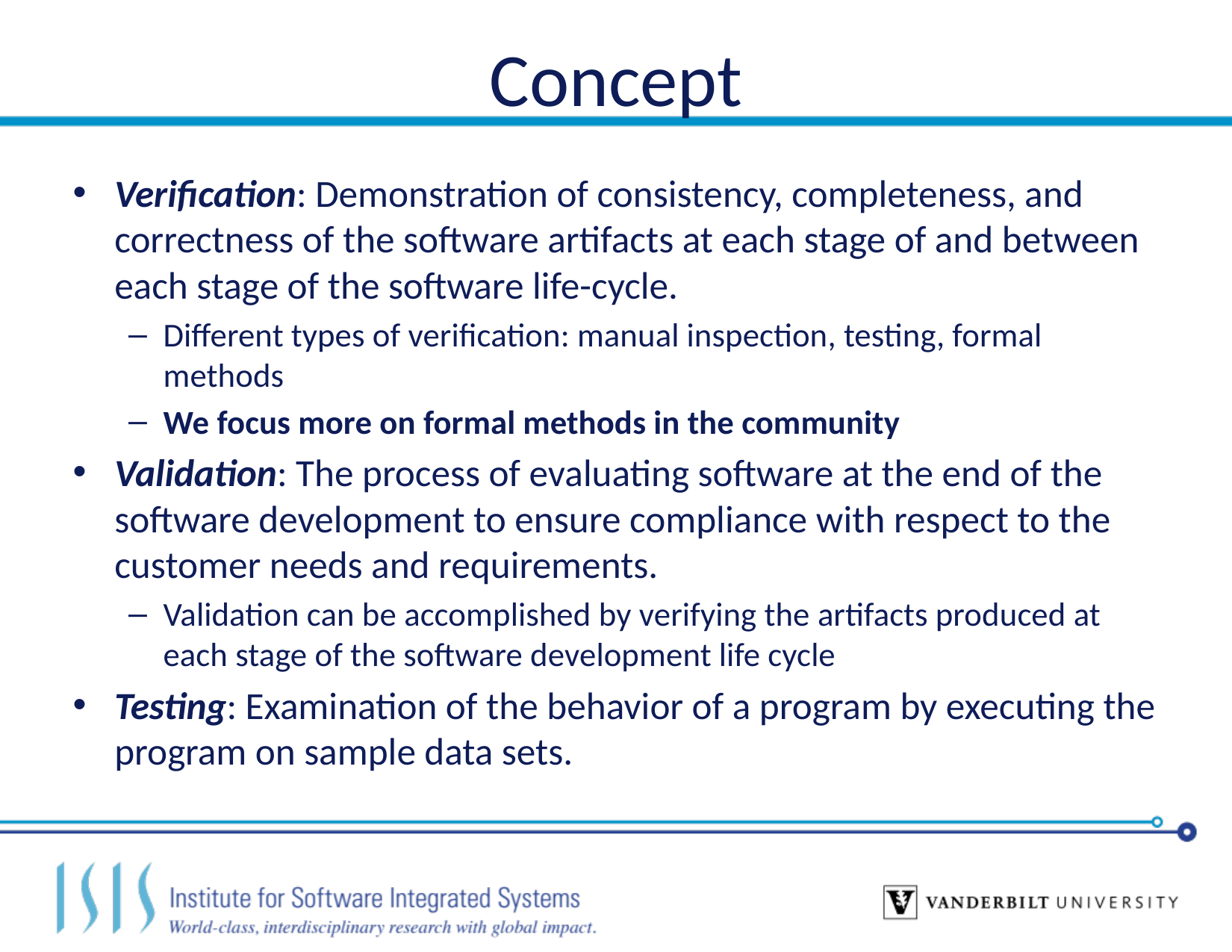

# Concept
Verification: Demonstration of consistency, completeness, and correctness of the software artifacts at each stage of and between each stage of the software life-cycle.
Different types of verification: manual inspection, testing, formal methods
We focus more on formal methods in the community
Validation: The process of evaluating software at the end of the software development to ensure compliance with respect to the customer needs and requirements.
Validation can be accomplished by verifying the artifacts produced at each stage of the software development life cycle
Testing: Examination of the behavior of a program by executing the program on sample data sets.